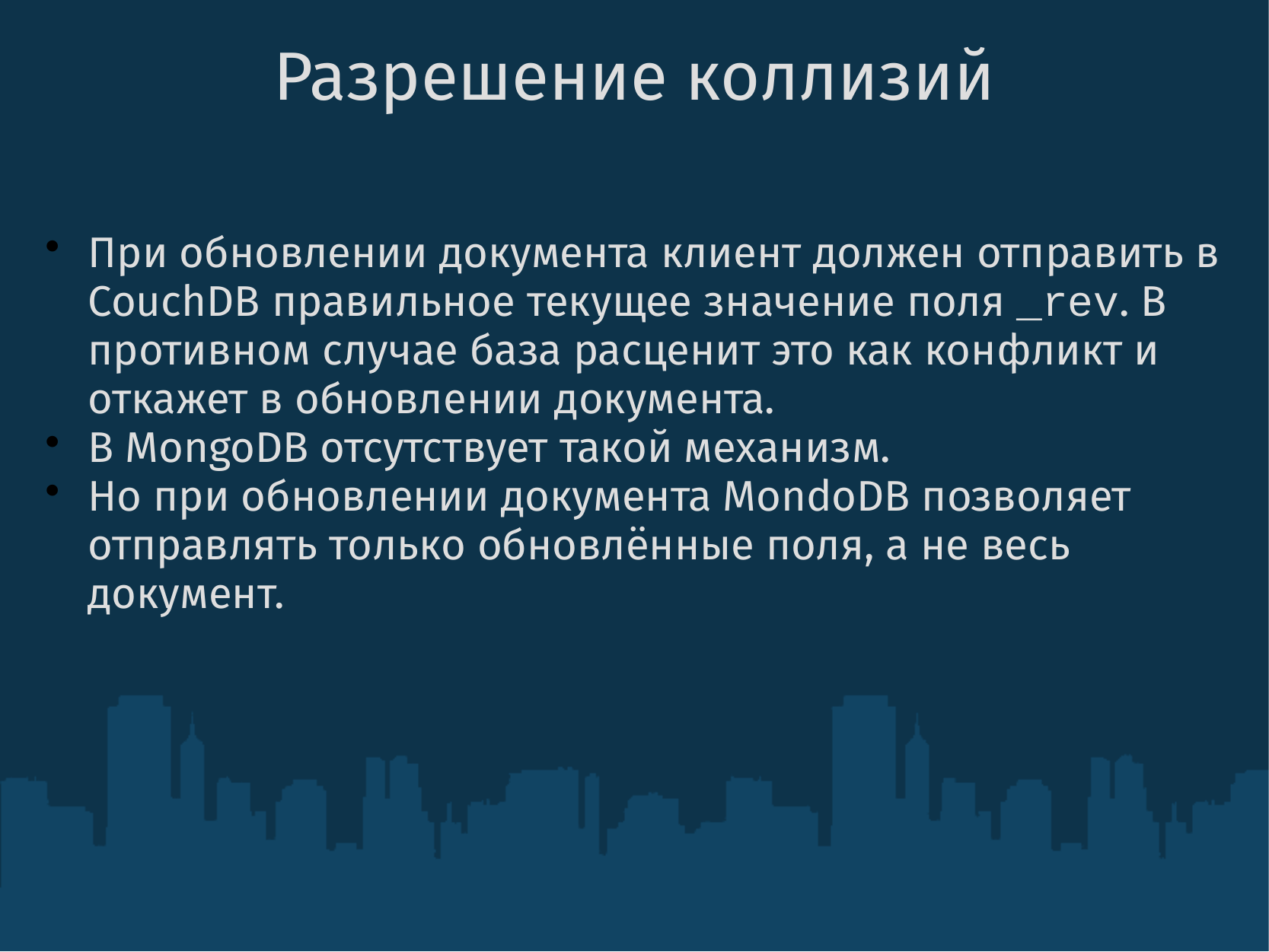

# Разрешение коллизий
При обновлении документа клиент должен отправить в CouchDB правильное текущее значение поля _rev. В противном случае база расценит это как конфликт и откажет в обновлении документа.
В MongoDB отсутствует такой механизм.
Но при обновлении документа MondoDB позволяет отправлять только обновлённые поля, а не весь документ.